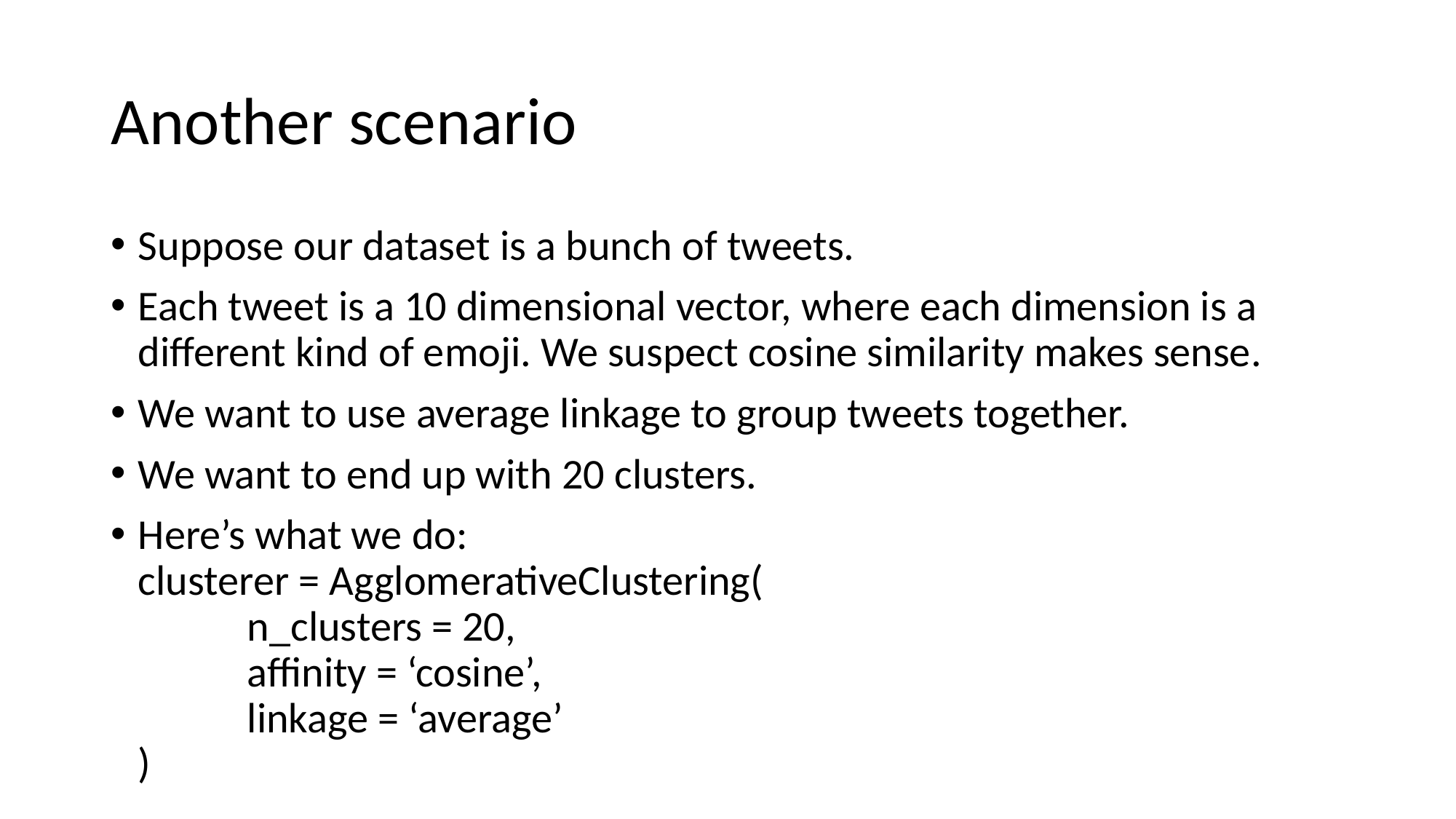

# Another scenario
Suppose our dataset is a bunch of tweets.
Each tweet is a 10 dimensional vector, where each dimension is a different kind of emoji. We suspect cosine similarity makes sense.
We want to use average linkage to group tweets together.
We want to end up with 20 clusters.
Here’s what we do:
clusterer = AgglomerativeClustering(
	n_clusters = 20,
	affinity = ‘cosine’,
	linkage = ‘average’
)